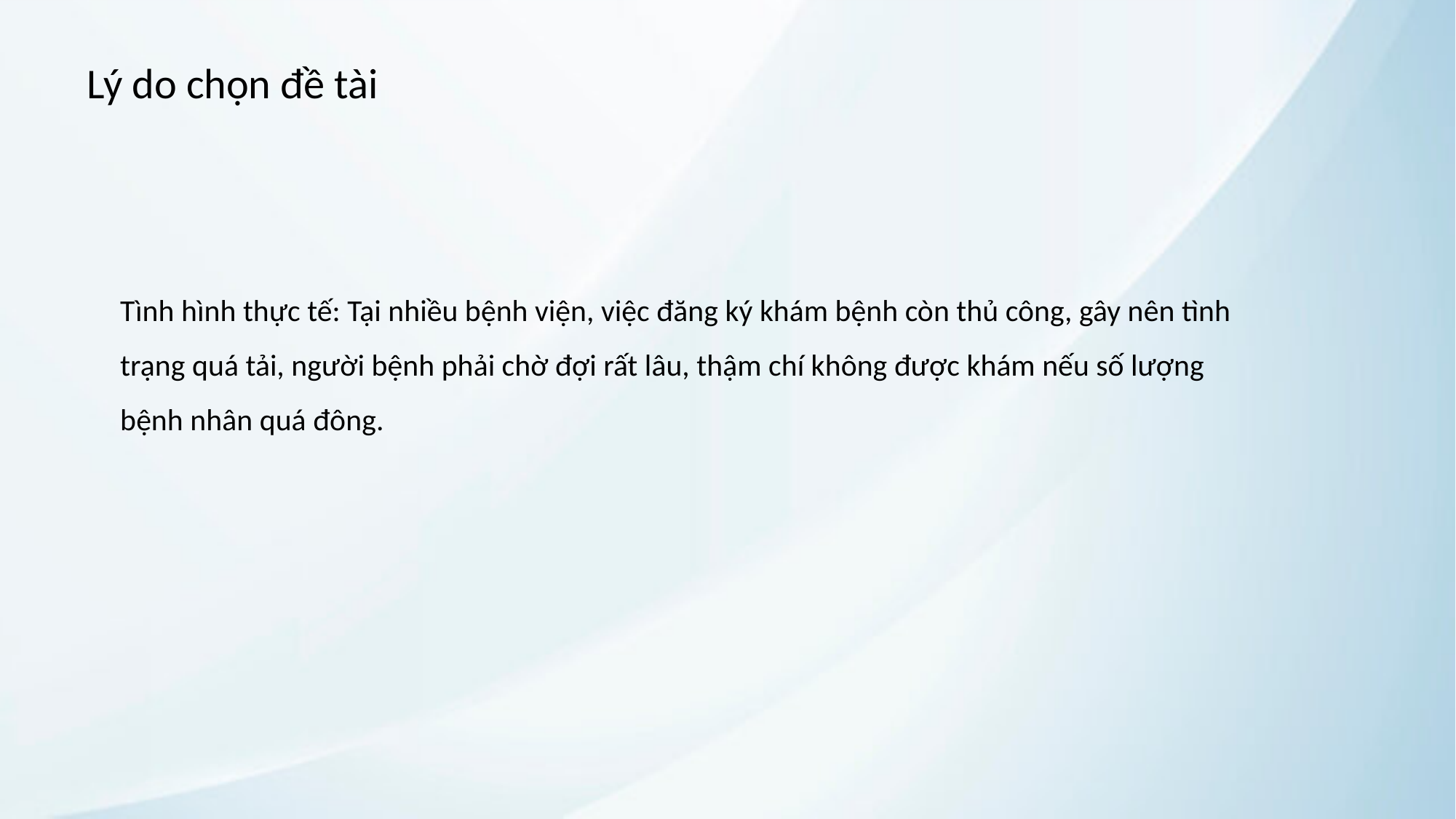

Lý do chọn đề tài
Tình hình thực tế: Tại nhiều bệnh viện, việc đăng ký khám bệnh còn thủ công, gây nên tình trạng quá tải, người bệnh phải chờ đợi rất lâu, thậm chí không được khám nếu số lượng bệnh nhân quá đông.